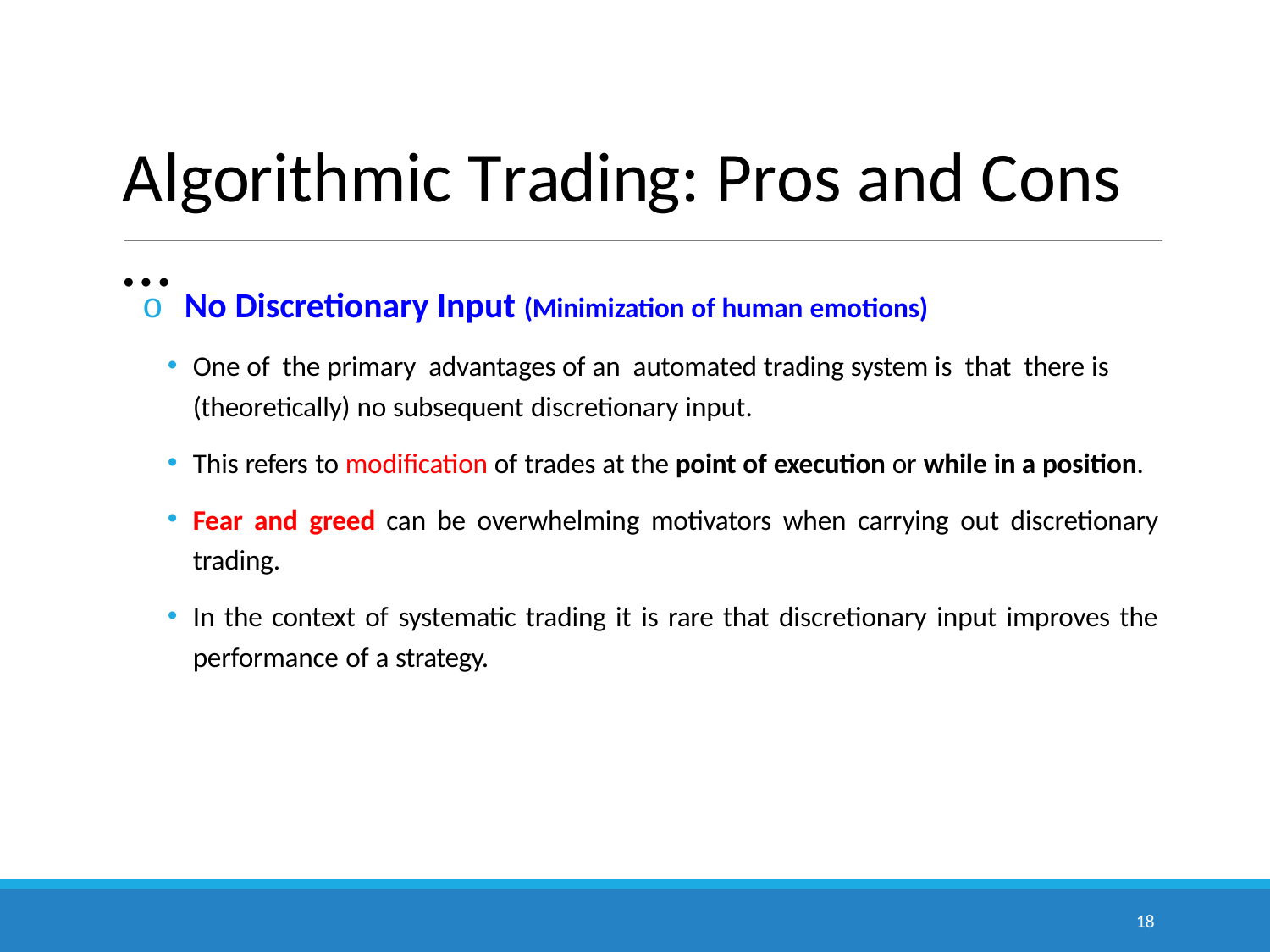

# Algorithmic Trading: Pros and Cons …
o No Discretionary Input (Minimization of human emotions)
One of the primary advantages of an  automated trading system is that there is  (theoretically) no subsequent discretionary input.
This refers to modification of trades at the point of execution or while in a position.
Fear and greed can be overwhelming motivators when carrying out discretionary  trading.
In the context of systematic trading it is rare that discretionary input improves the  performance of a strategy.
18